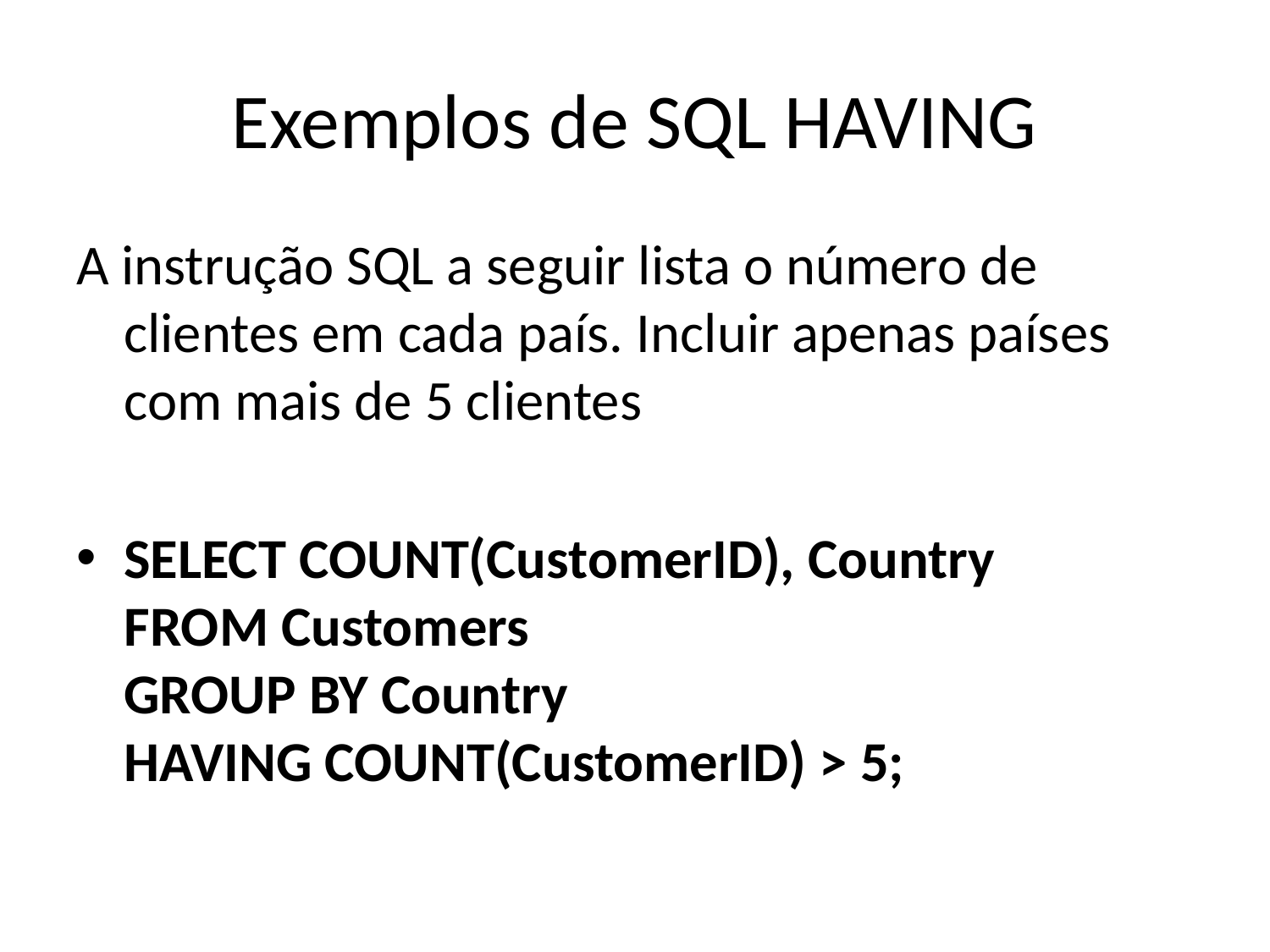

# Exemplos de SQL HAVING
A instrução SQL a seguir lista o número de clientes em cada país. Incluir apenas países com mais de 5 clientes

SELECT COUNT(CustomerID), Country
FROM Customers
GROUP BY Country
HAVING COUNT(CustomerID) > 5;